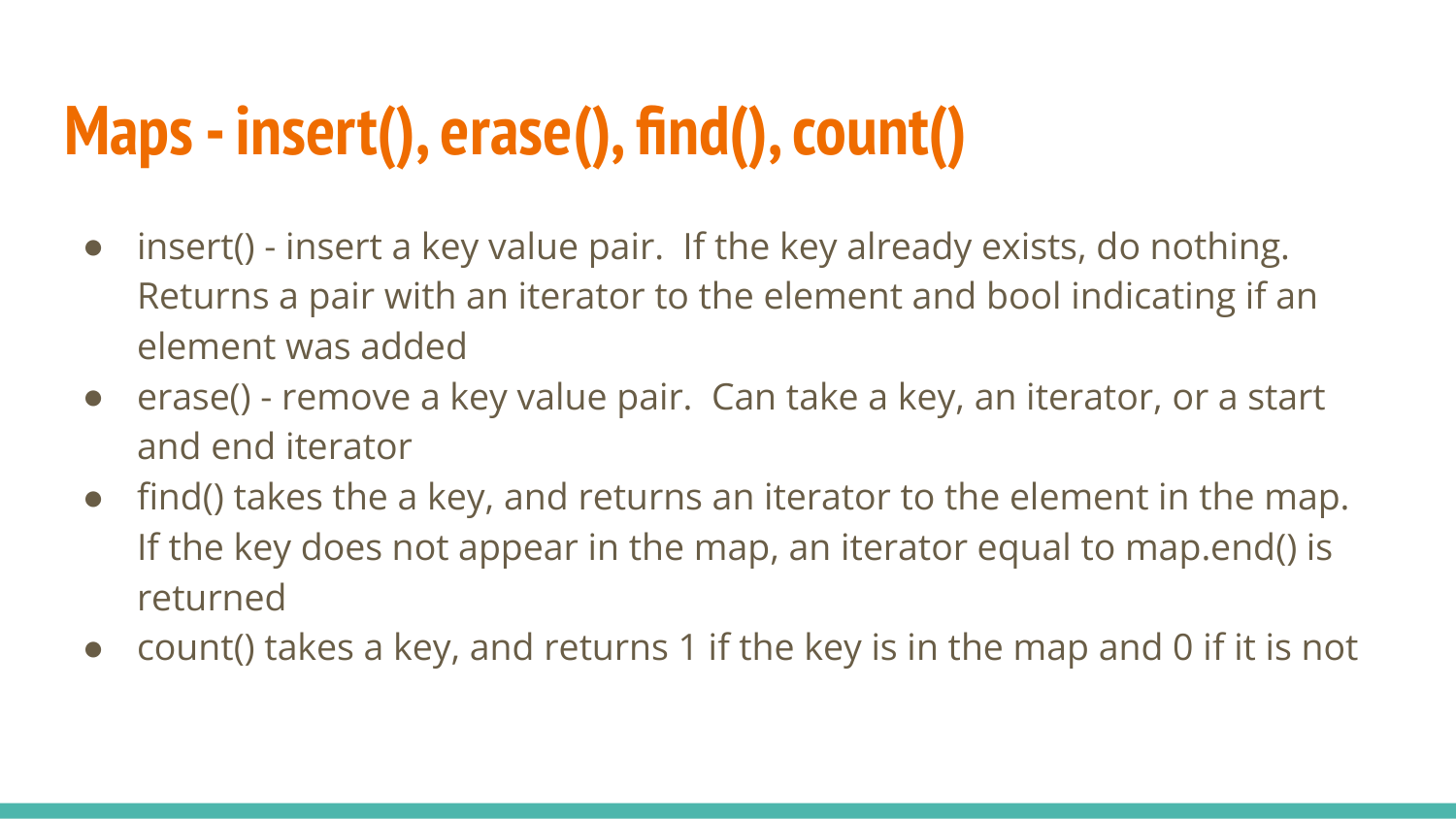

# Maps - insert(), erase(), find(), count()
insert() - insert a key value pair.  If the key already exists, do nothing.  Returns a pair with an iterator to the element and bool indicating if an element was added
erase() - remove a key value pair.  Can take a key, an iterator, or a start and end iterator
find() takes the a key, and returns an iterator to the element in the map.  If the key does not appear in the map, an iterator equal to map.end() is returned
count() takes a key, and returns 1 if the key is in the map and 0 if it is not